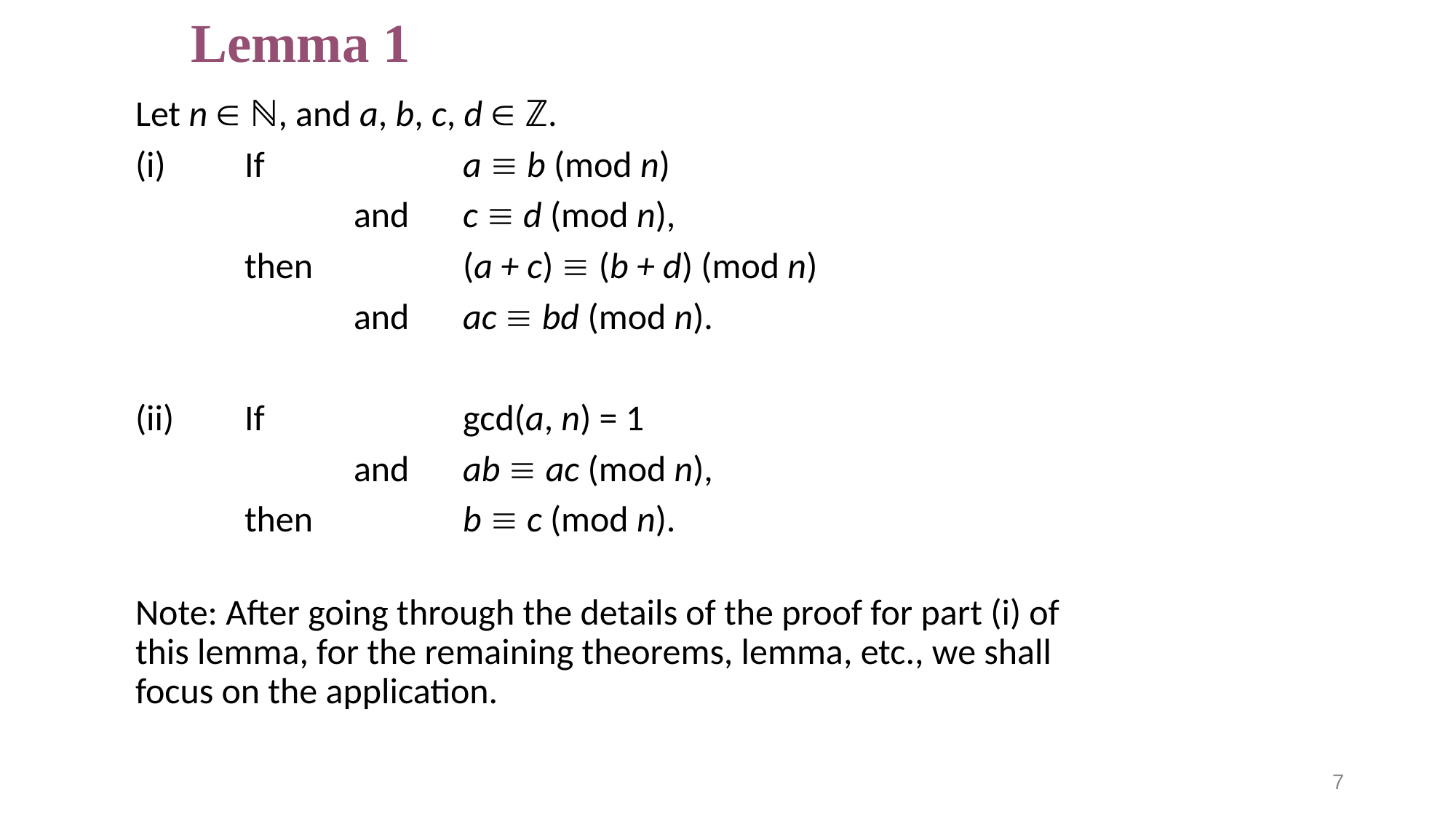

# Lemma 1
Let n ∈ ℕ, and a, b, c, d ∈ ℤ.
(i)	If 		a ≡ b (mod n)
		and 	c ≡ d (mod n),
	then 		(a + c) ≡ (b + d) (mod n)
		and 	ac ≡ bd (mod n).

(ii)	If 		gcd(a, n) = 1
		and 	ab ≡ ac (mod n),
	then 		b ≡ c (mod n).
Note: After going through the details of the proof for part (i) of this lemma, for the remaining theorems, lemma, etc., we shall focus on the application.
7